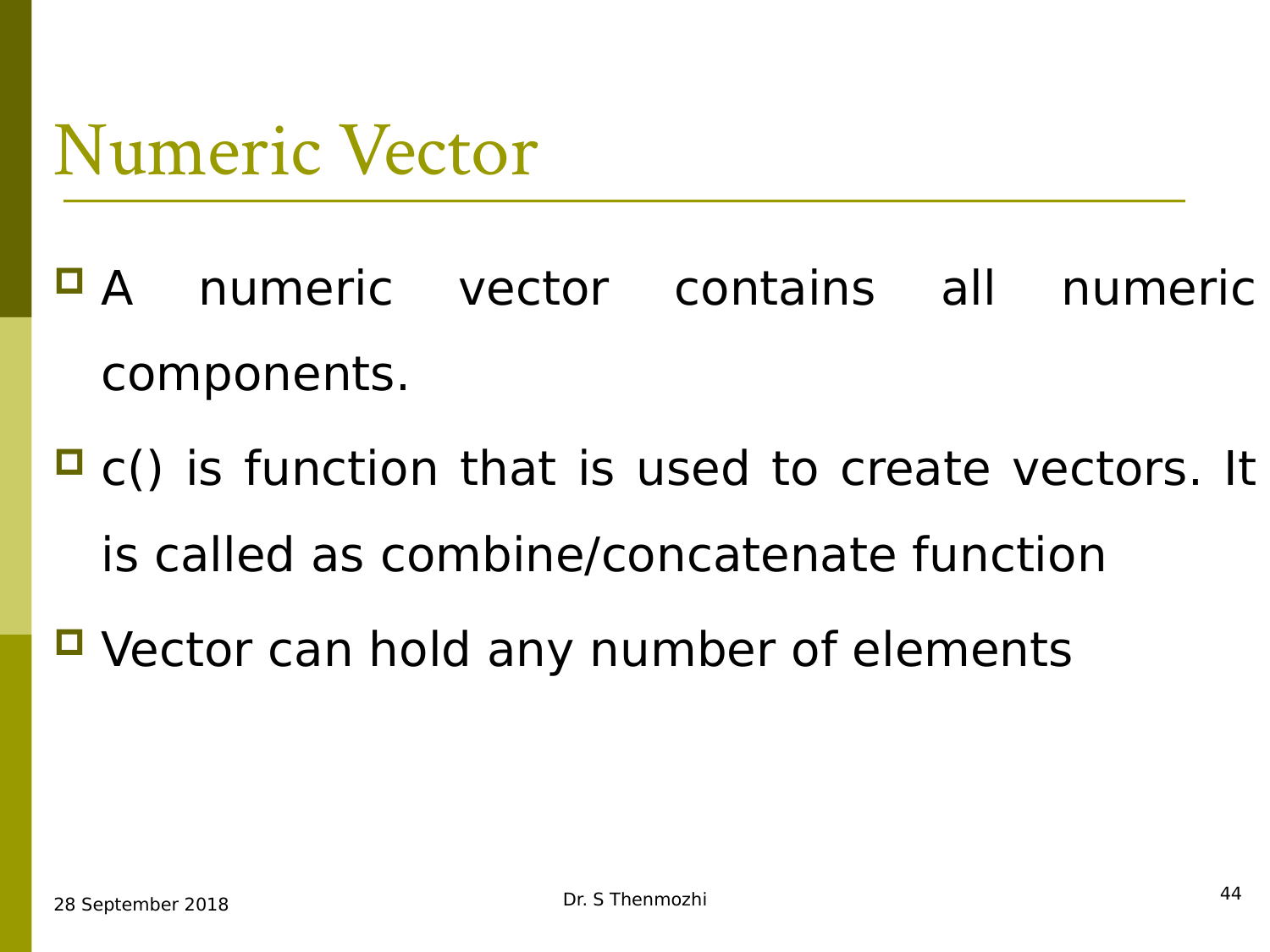

# Numeric Vector
A numeric vector contains all numeric components.
c() is function that is used to create vectors. It is called as combine/concatenate function
Vector can hold any number of elements

44
Dr. S Thenmozhi
28 September 2018